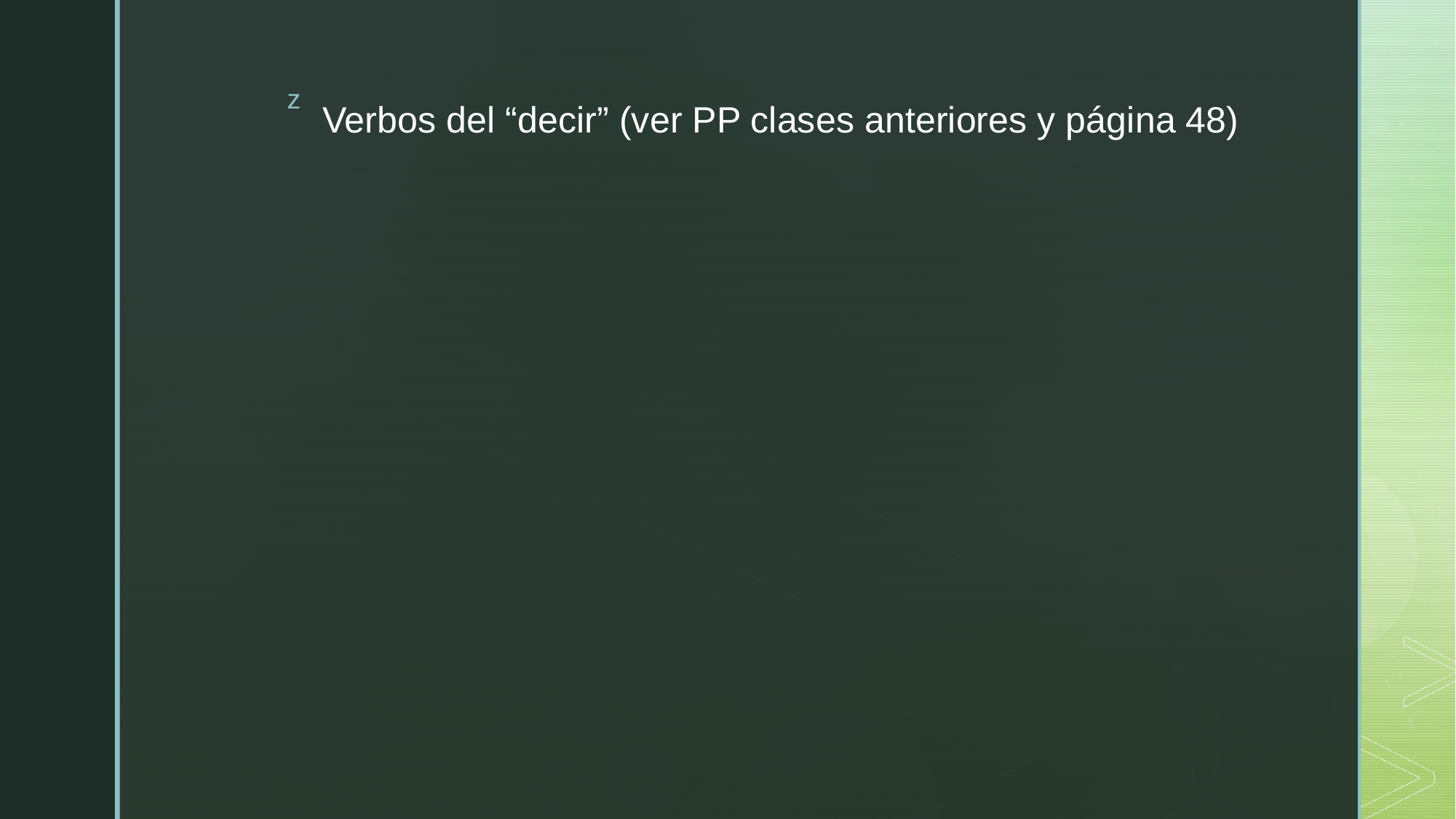

# Verbos del “decir” (ver PP clases anteriores y página 48)